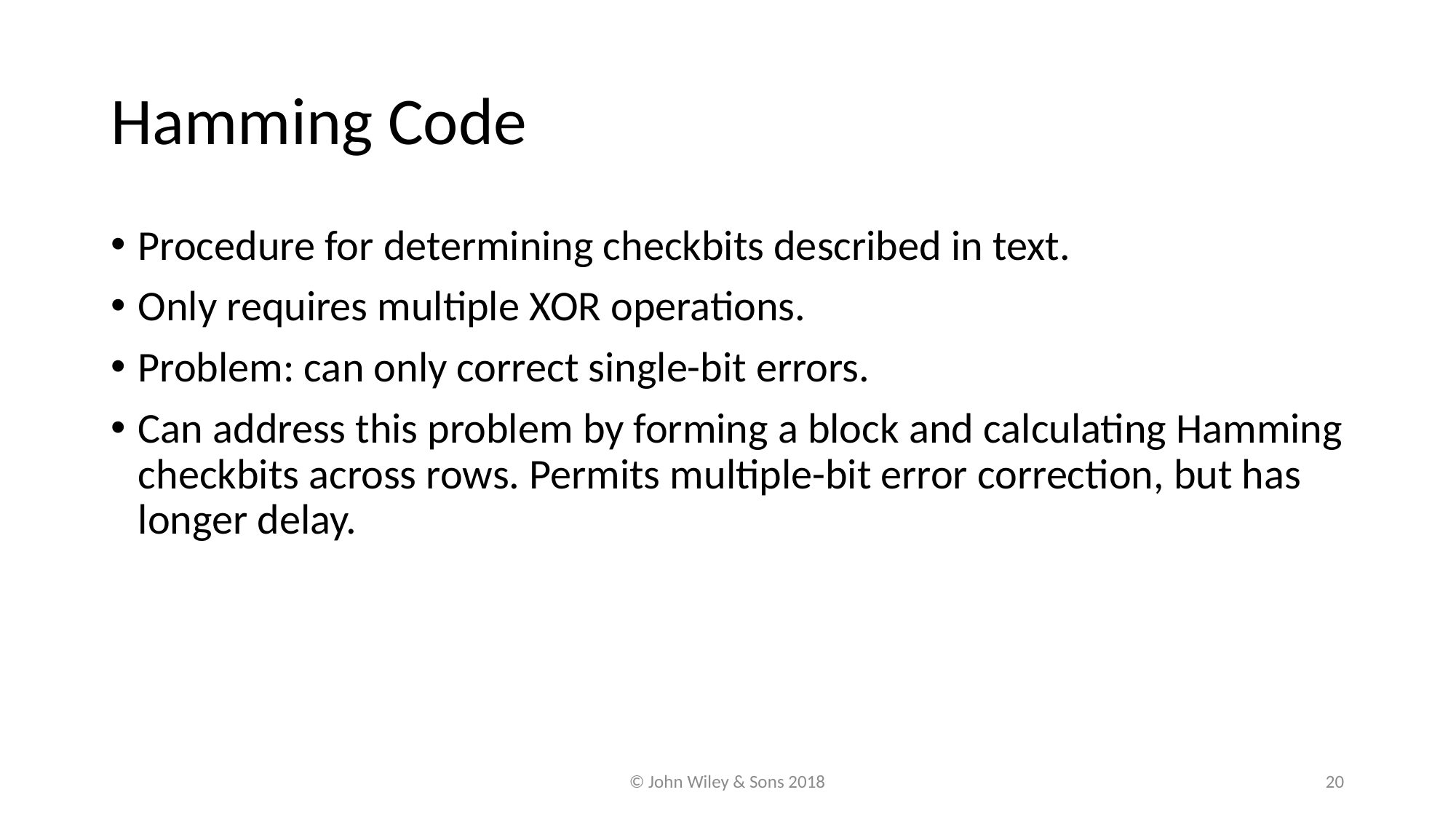

# Hamming Code
Procedure for determining checkbits described in text.
Only requires multiple XOR operations.
Problem: can only correct single-bit errors.
Can address this problem by forming a block and calculating Hamming checkbits across rows. Permits multiple-bit error correction, but has longer delay.
© John Wiley & Sons 2018
20